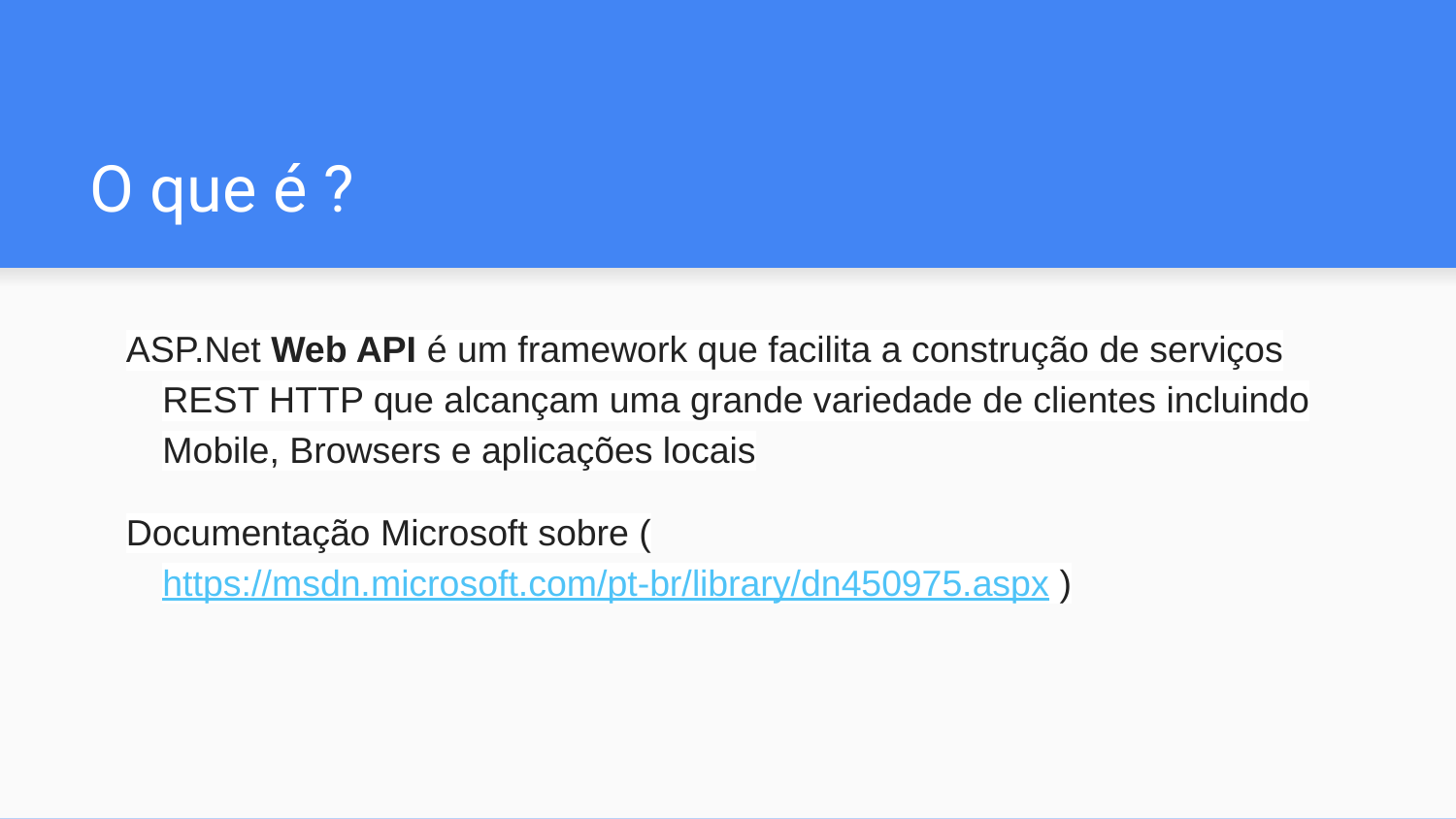

# O que é ?
ASP.Net Web API é um framework que facilita a construção de serviços REST HTTP que alcançam uma grande variedade de clientes incluindo Mobile, Browsers e aplicações locais
Documentação Microsoft sobre (https://msdn.microsoft.com/pt-br/library/dn450975.aspx )